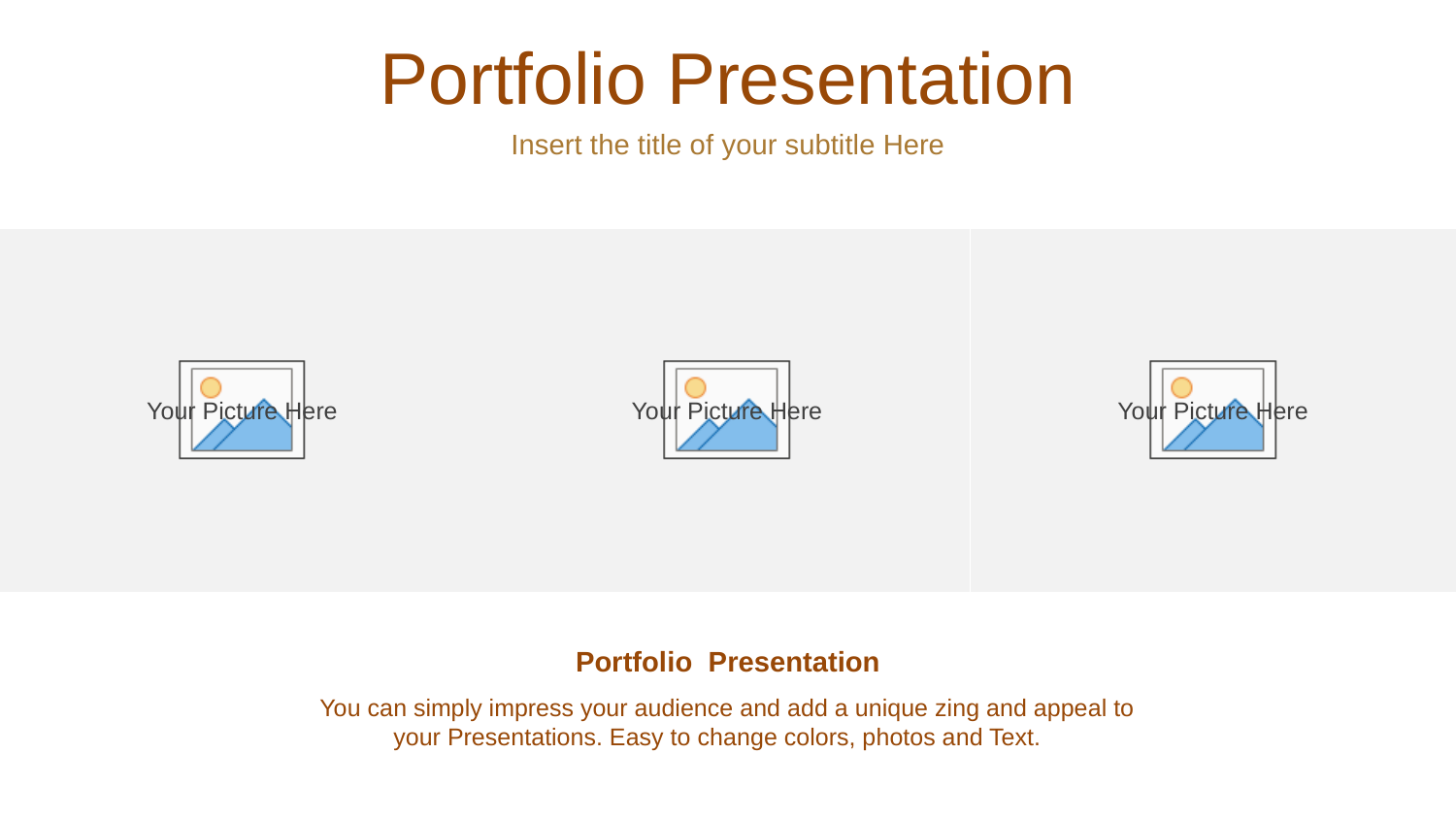

Portfolio Presentation
Insert the title of your subtitle Here

Portfolio  Presentation
You can simply impress your audience and add a unique zing and appeal to your Presentations. Easy to change colors, photos and Text.